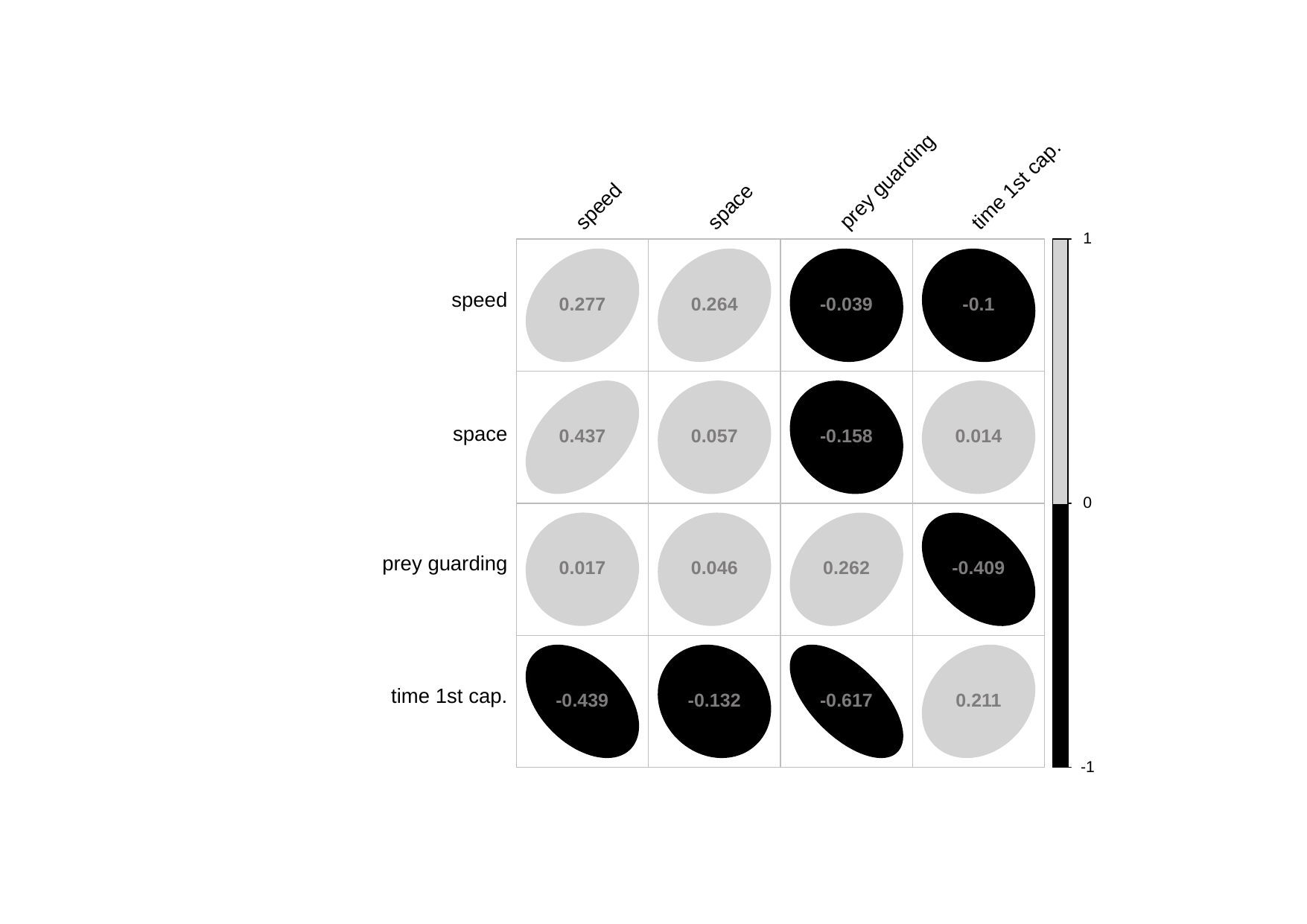

prey guarding
time 1st cap.
speed
space
1

speed
-0.039
0.277
0.264
-0.1

space
-0.158
0.437
0.057
0.014
0

prey guarding
-0.409
0.017
0.046
0.262

time 1st cap.
-0.439
-0.132
-0.617
0.211
-1